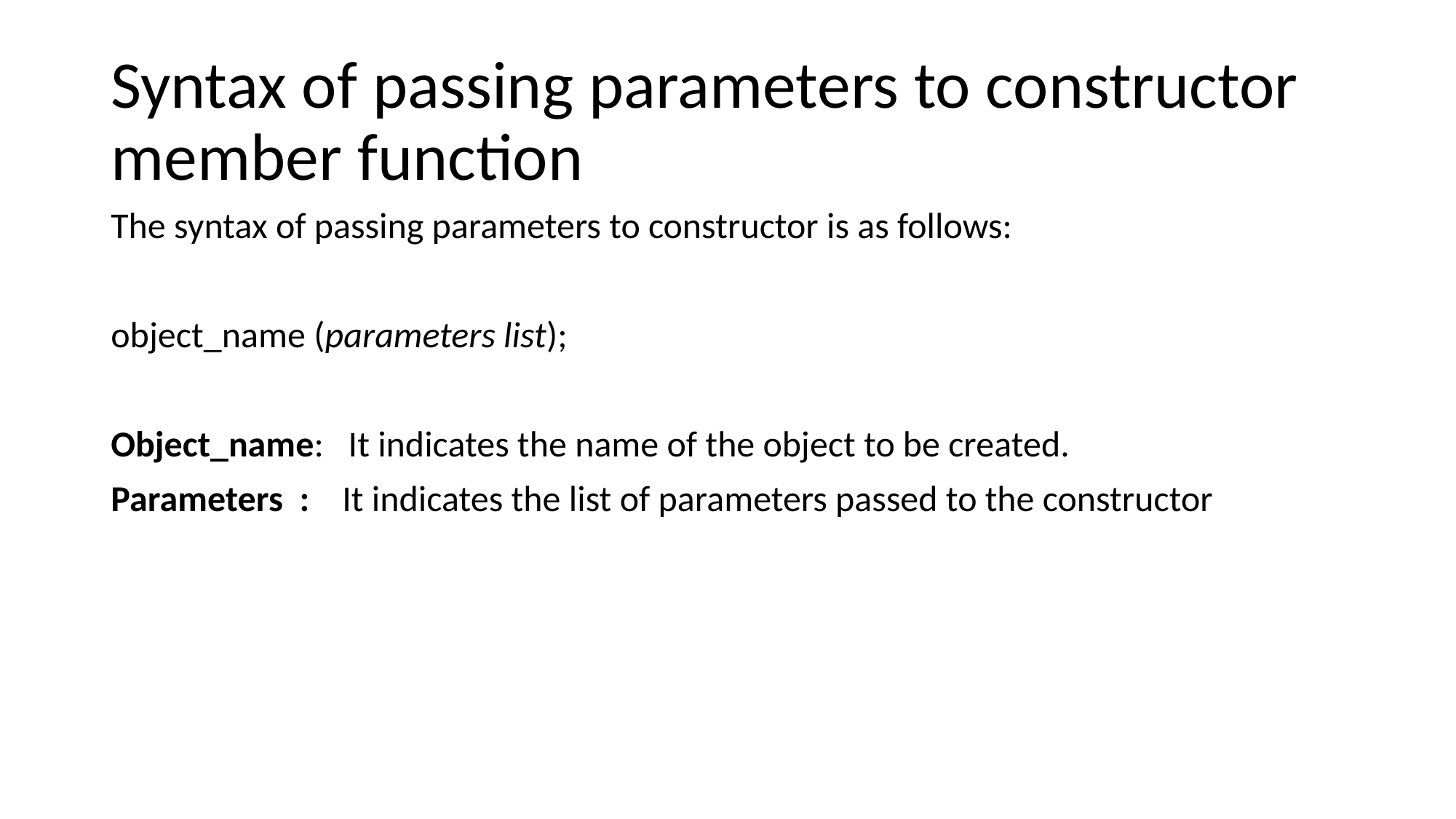

# Syntax of passing parameters to constructor member function
The syntax of passing parameters to constructor is as follows:

object_name (parameters list);

Object_name:   It indicates the name of the object to be created.
Parameters  :    It indicates the list of parameters passed to the constructor